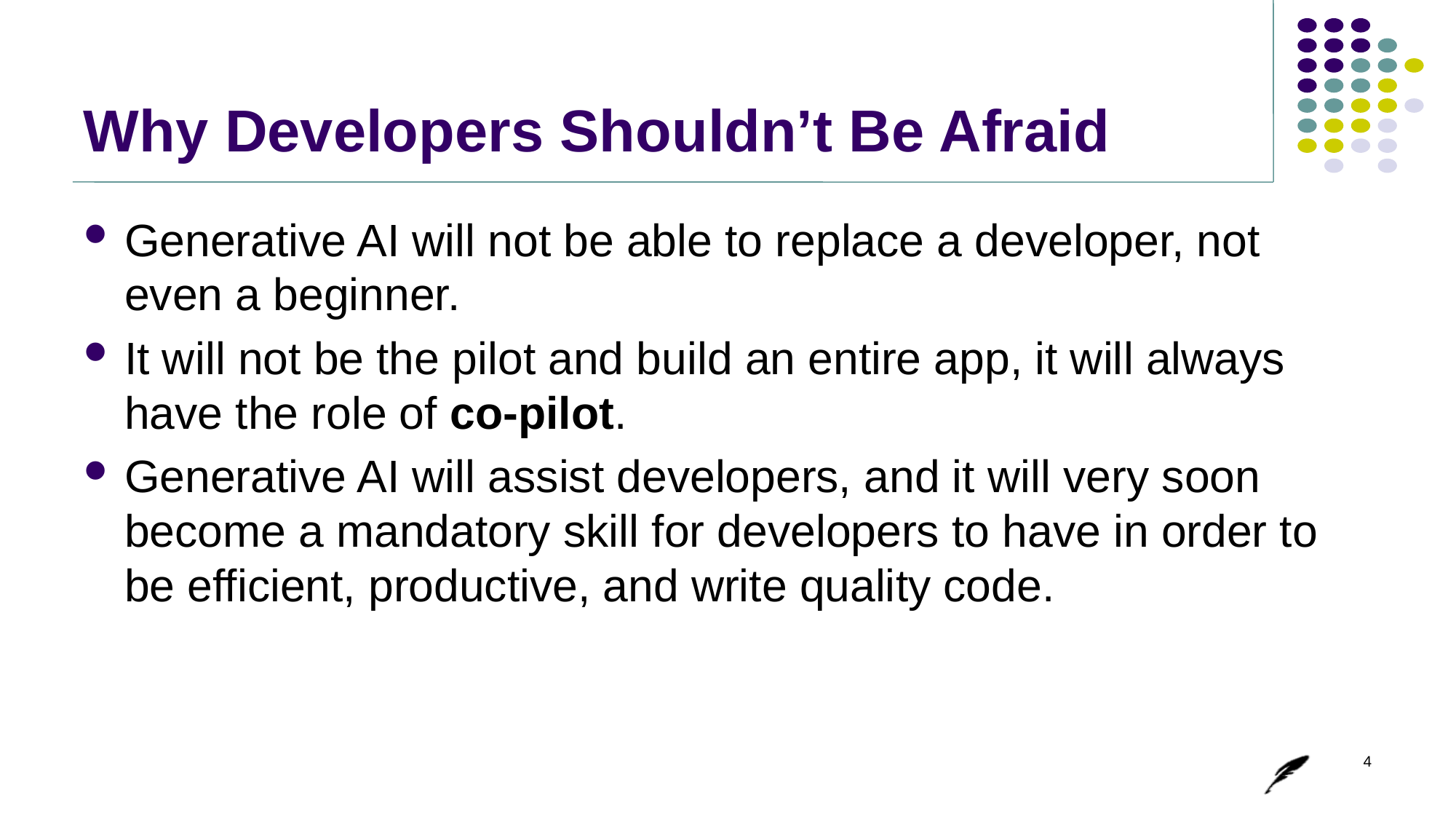

# Why Developers Shouldn’t Be Afraid
Generative AI will not be able to replace a developer, not even a beginner.
It will not be the pilot and build an entire app, it will always have the role of co-pilot.
Generative AI will assist developers, and it will very soon become a mandatory skill for developers to have in order to be efficient, productive, and write quality code.
4